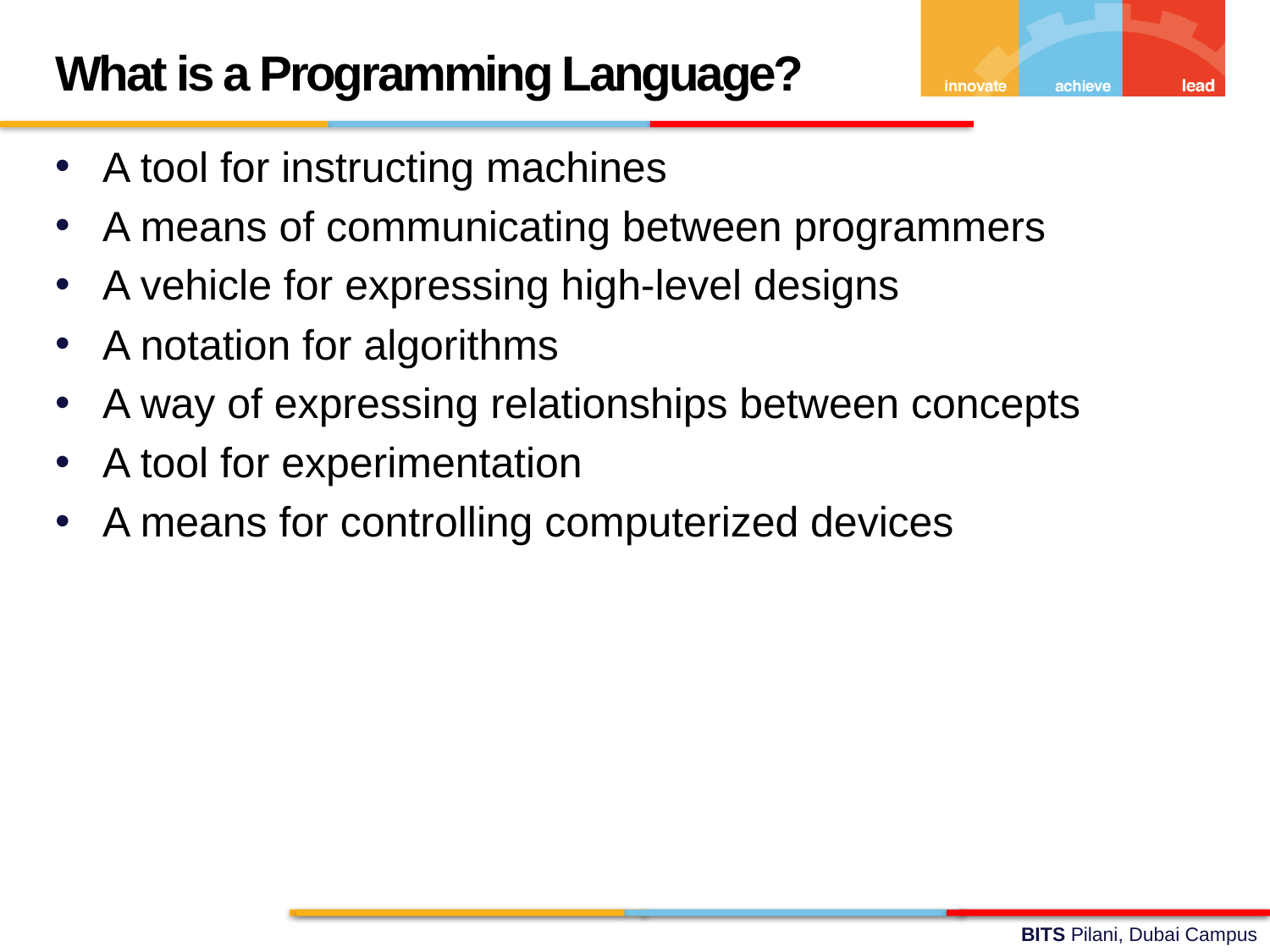

What is a Programming Language?
A tool for instructing machines
A means of communicating between programmers
A vehicle for expressing high-level designs
A notation for algorithms
A way of expressing relationships between concepts
A tool for experimentation
A means for controlling computerized devices